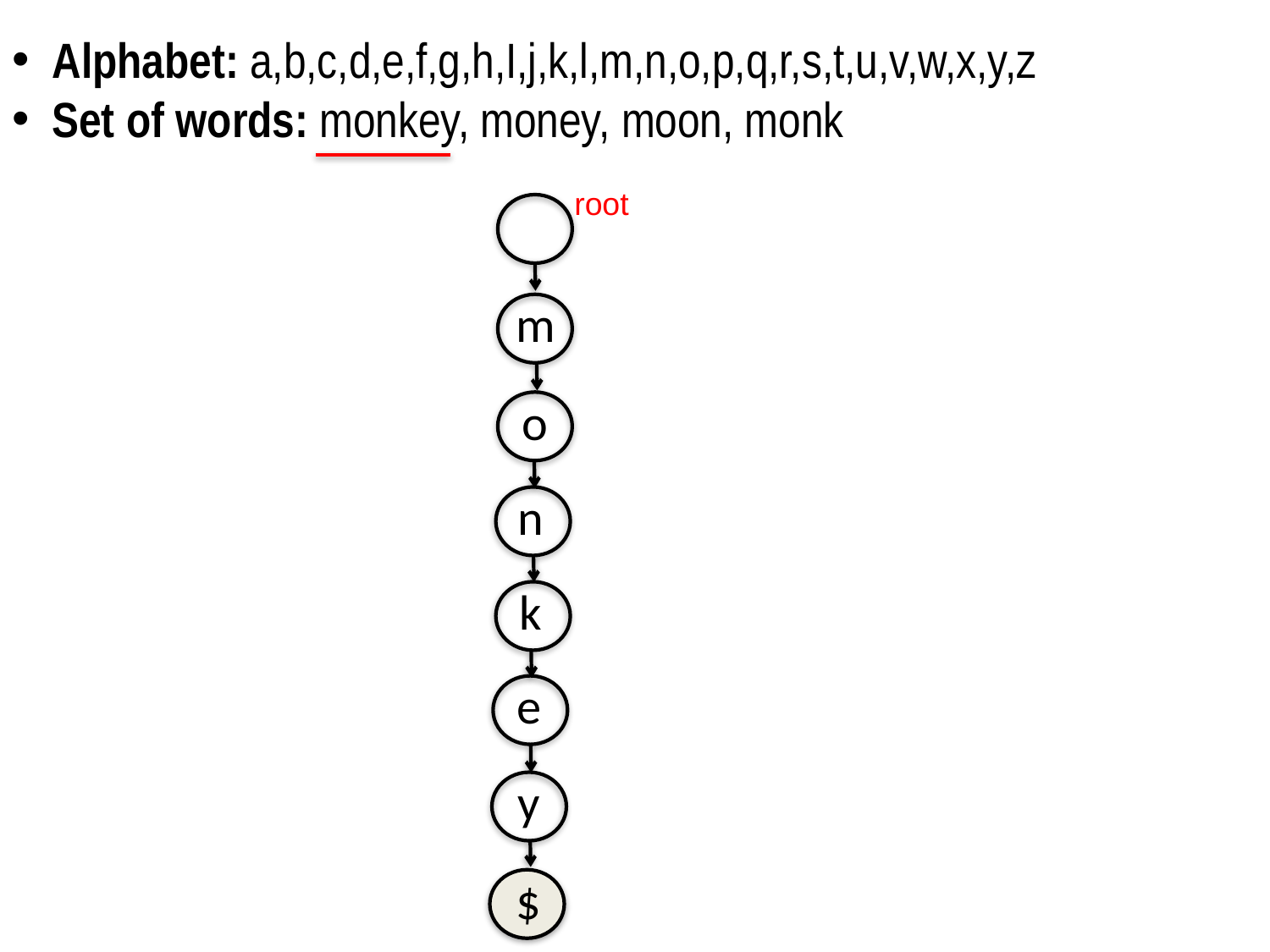

Alphabet: a,b,c,d,e,f,g,h,I,j,k,l,m,n,o,p,q,r,s,t,u,v,w,x,y,z
Set of words: monkey, money, moon, monk
root

m

o

n

k

e

y

$